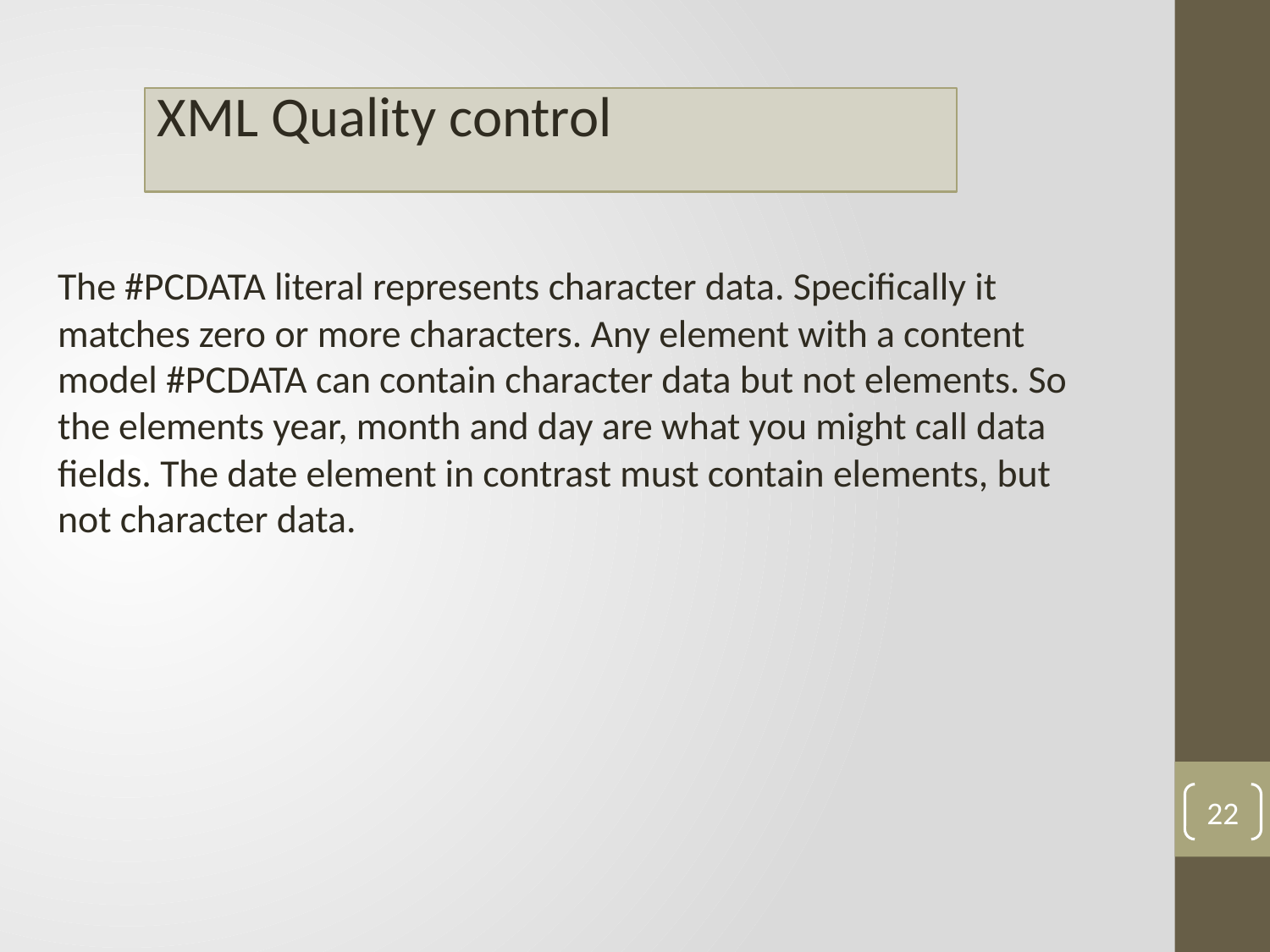

The #PCDATA literal represents character data. Specifically it matches zero or more characters. Any element with a content model #PCDATA can contain character data but not elements. So the elements year, month and day are what you might call data fields. The date element in contrast must contain elements, but not character data.
22